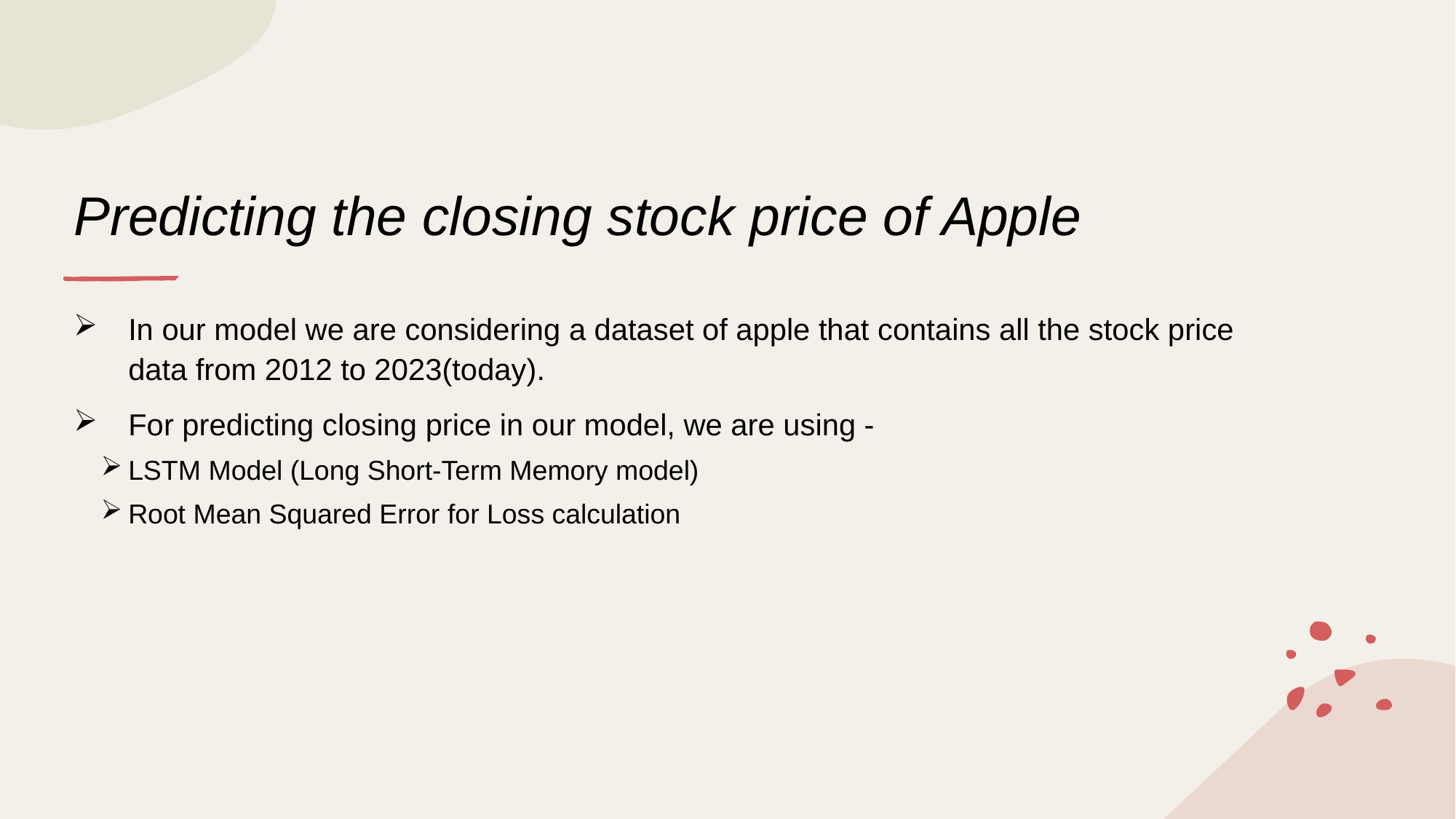

# Predicting the closing stock price of Apple
In our model we are considering a dataset of apple that contains all the stock price data from 2012 to 2023(today).
For predicting closing price in our model, we are using -
LSTM Model (Long Short-Term Memory model)
Root Mean Squared Error for Loss calculation